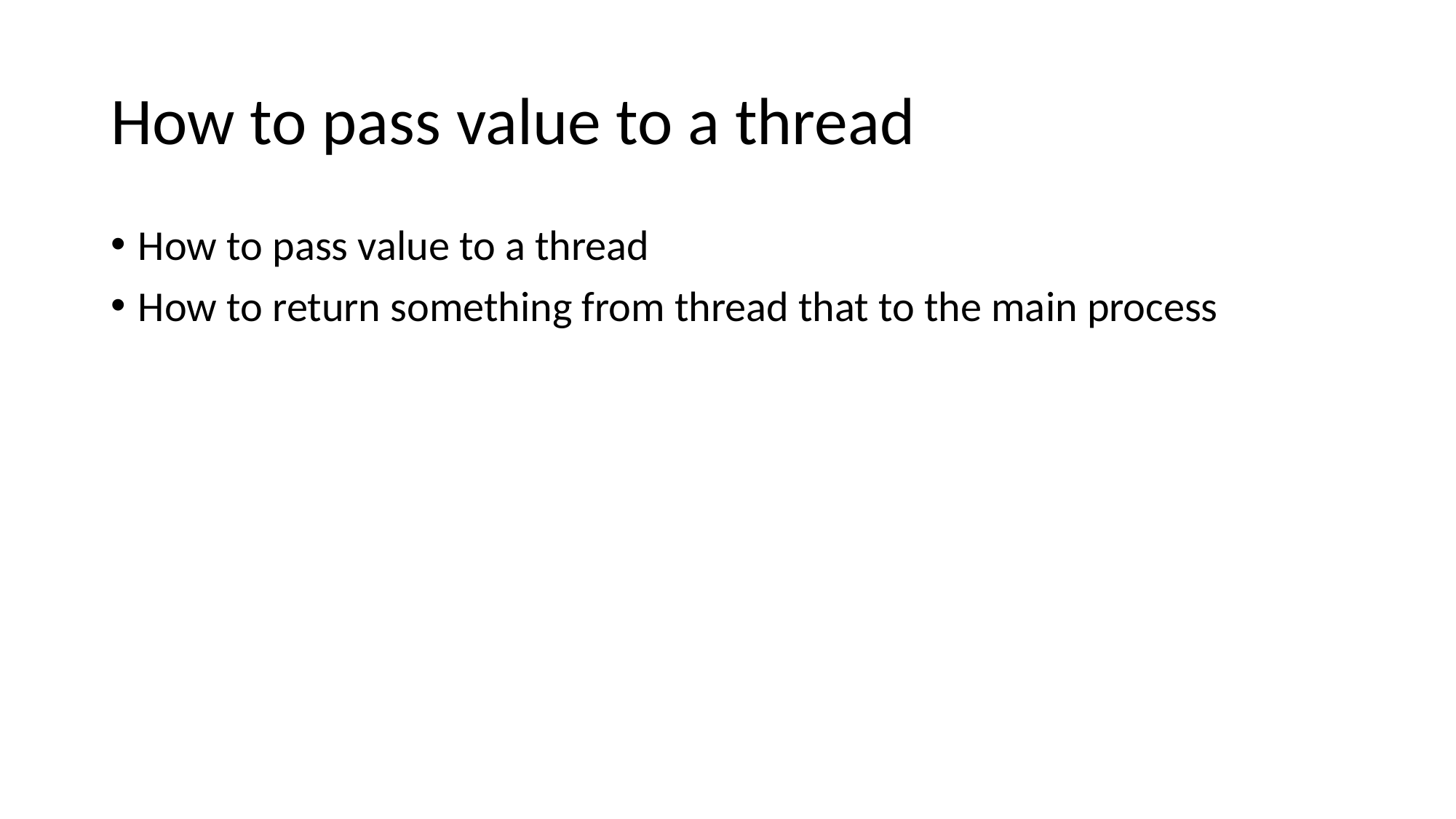

# How to pass value to a thread
How to pass value to a thread
How to return something from thread that to the main process